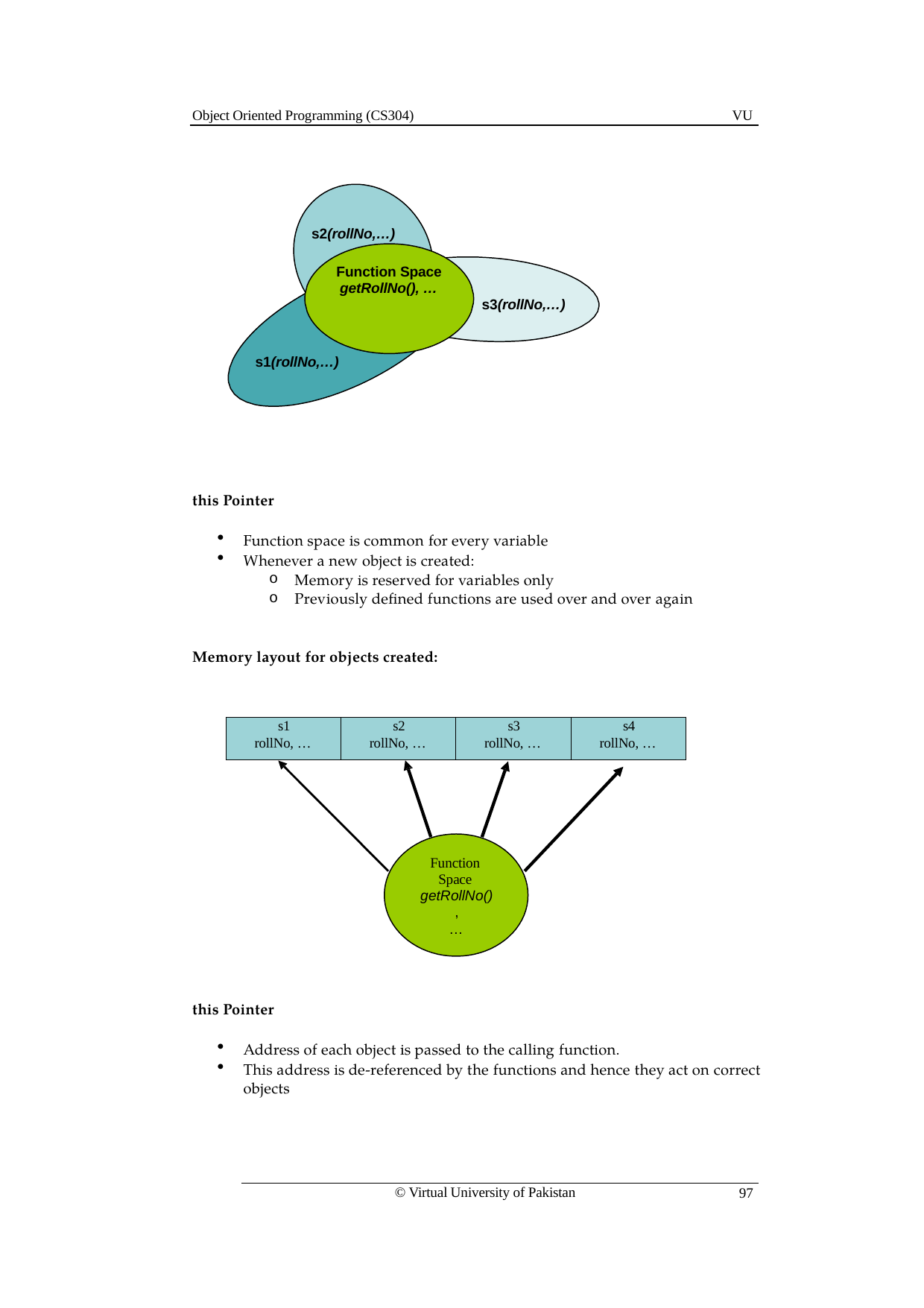

Object Oriented Programming (CS304)
VU

s2(rollNo,…)

Function Space
getRollNo(), …
s3(rollNo,…)

s1(rollNo,…)
this Pointer

Function space is common for every variable
Whenever a new object is created:
Memory is reserved for variables only
Previously defined functions are used over and over again

Memory layout for objects created:
| s1 rollNo, … | s2 rollNo, … | s3 rollNo, … | s4 rollNo, … |
| --- | --- | --- | --- |

Function  Space  getRollNo(),
…
this Pointer

Address of each object is passed to the calling function.
This address is de-referenced by the functions and hence they act on correct  objects
© Virtual University of Pakistan

97